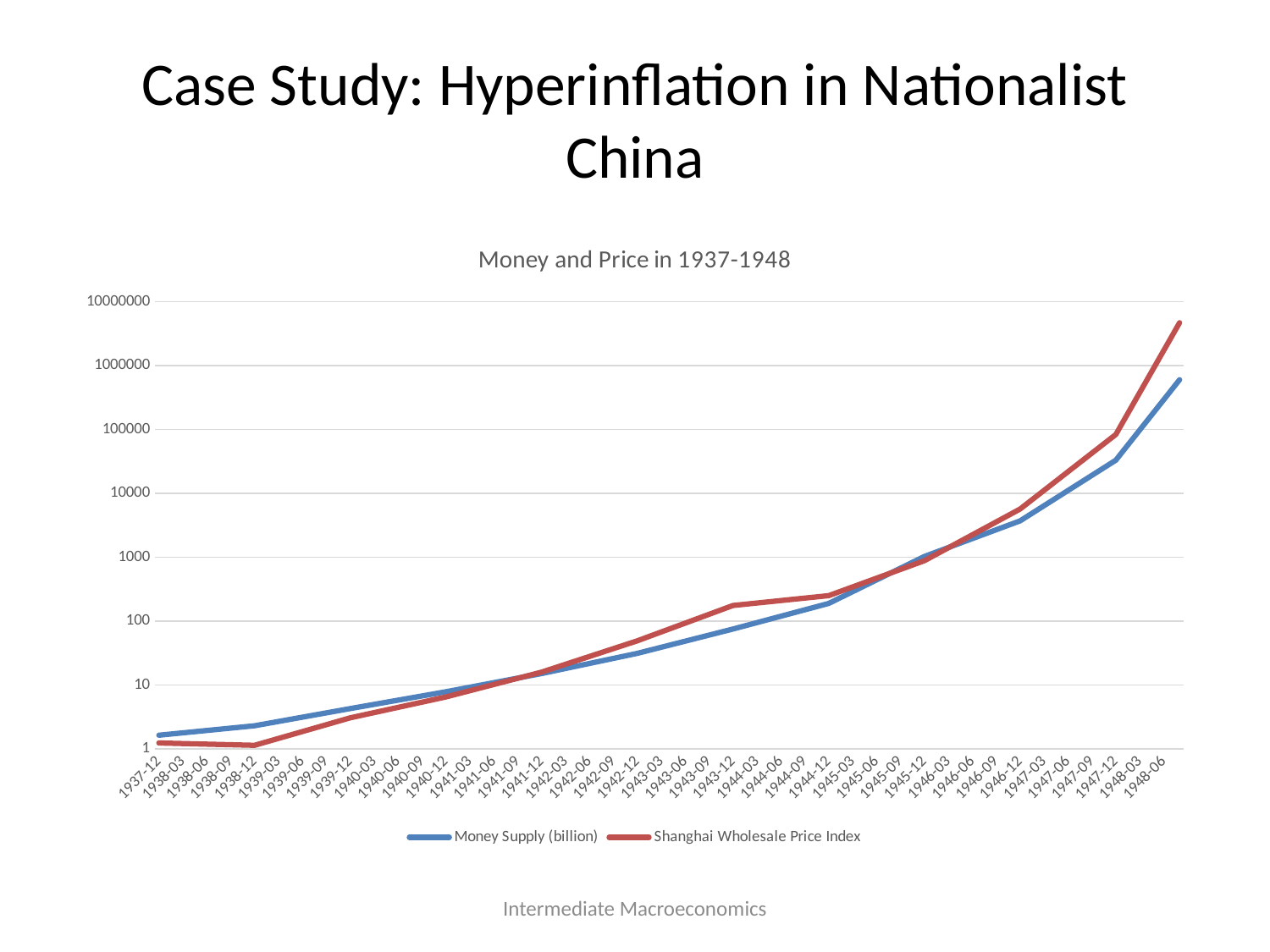

# Case Study: Hyperinflation in Nationalist China

### Chart: Money and Price in 1937-1948

| Category | Money Supply (billion) | Shanghai Wholesale Price Index |
|---|---|---|
| 13850 | 1.639 | 1.24 |
| 14215 | 2.305 | 1.14 |
| 14580 | 4.287 | 3.07 |
| 14946 | 7.867 | 6.52 |
| 15311 | 15.13 | 15.97 |
| 15676 | 31.36 | 49.29 |
| 16041 | 75.38 | 176.0 |
| 16407 | 189.5 | 251.0 |
| 16772 | 1032.0 | 885.0 |
| 17137 | 3726.0 | 5713.0 |
| 17502 | 33189.0 | 83798.0 |
| 17764 | 604534.0 | 4721000.0 |
Intermediate Macroeconomics